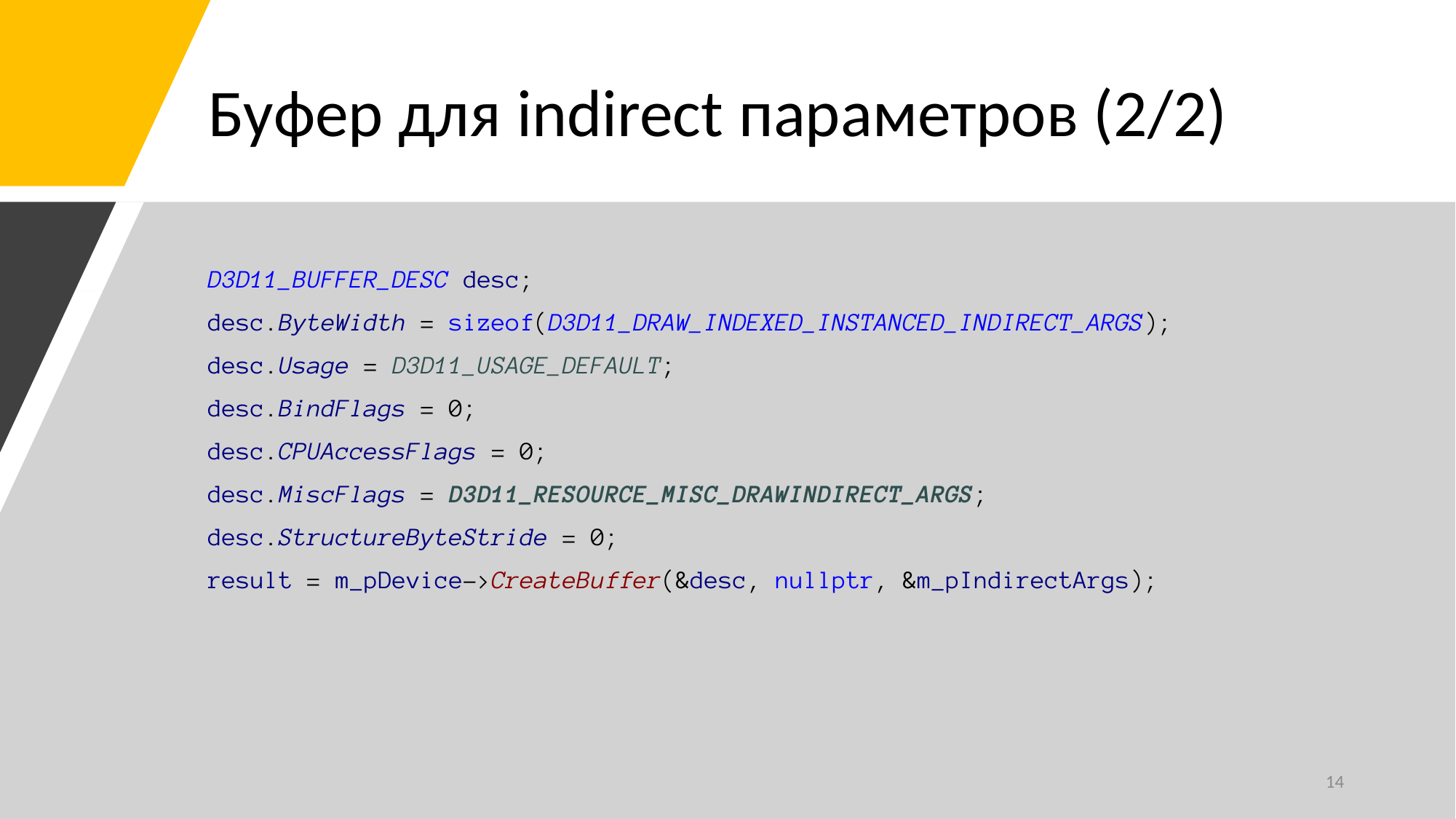

# Буфер для indirect параметров (2/2)

D3D11_BUFFER_DESC desc;
desc.ByteWidth = sizeof(D3D11_DRAW_INDEXED_INSTANCED_INDIRECT_ARGS);
desc.Usage = D3D11_USAGE_DEFAULT;
desc.BindFlags = 0;
desc.CPUAccessFlags = 0;
desc.MiscFlags = D3D11_RESOURCE_MISC_DRAWINDIRECT_ARGS;
desc.StructureByteStride = 0;
result = m_pDevice->CreateBuffer(&desc, nullptr, &m_pIndirectArgs);
14